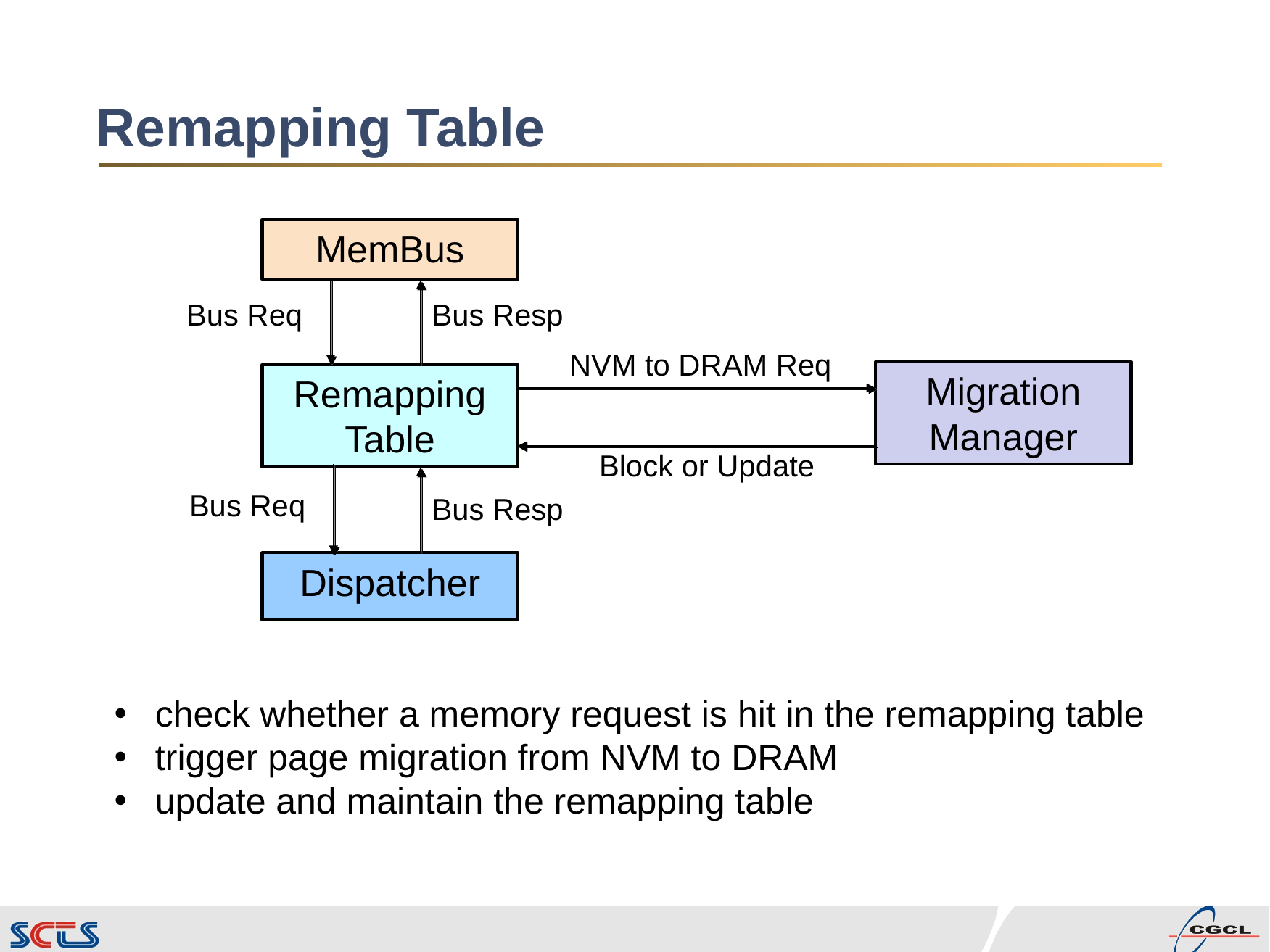

# Remapping Table
MemBus
Bus Resp
Bus Req
NVM to DRAM Req
Migration
Manager
Remapping Table
Block or Update
Bus Req
Bus Resp
Dispatcher
check whether a memory request is hit in the remapping table
trigger page migration from NVM to DRAM
update and maintain the remapping table